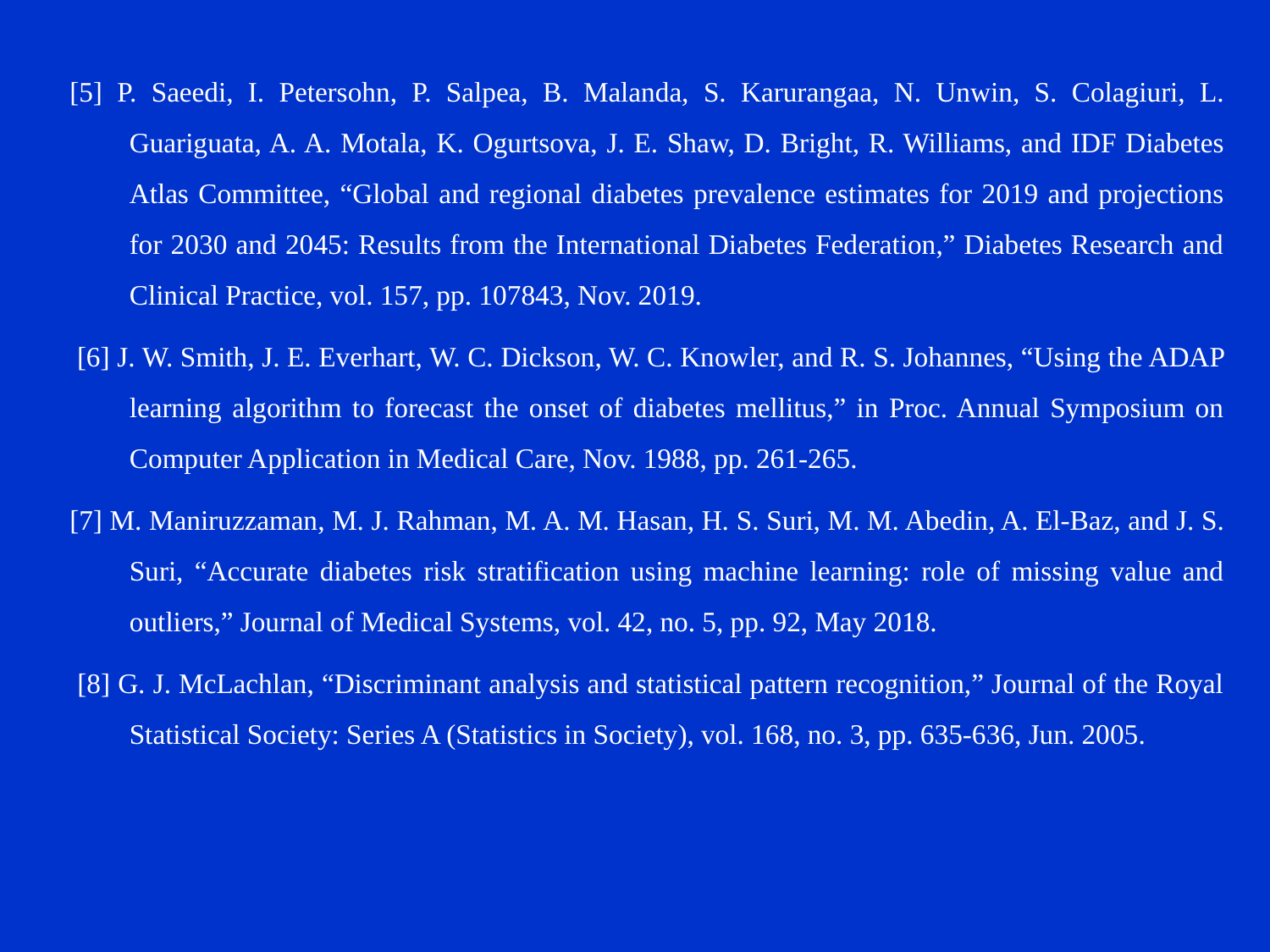

[5] P. Saeedi, I. Petersohn, P. Salpea, B. Malanda, S. Karurangaa, N. Unwin, S. Colagiuri, L. Guariguata, A. A. Motala, K. Ogurtsova, J. E. Shaw, D. Bright, R. Williams, and IDF Diabetes Atlas Committee, “Global and regional diabetes prevalence estimates for 2019 and projections for 2030 and 2045: Results from the International Diabetes Federation,” Diabetes Research and Clinical Practice, vol. 157, pp. 107843, Nov. 2019.
 [6] J. W. Smith, J. E. Everhart, W. C. Dickson, W. C. Knowler, and R. S. Johannes, “Using the ADAP learning algorithm to forecast the onset of diabetes mellitus,” in Proc. Annual Symposium on Computer Application in Medical Care, Nov. 1988, pp. 261-265.
[7] M. Maniruzzaman, M. J. Rahman, M. A. M. Hasan, H. S. Suri, M. M. Abedin, A. El-Baz, and J. S. Suri, “Accurate diabetes risk stratification using machine learning: role of missing value and outliers,” Journal of Medical Systems, vol. 42, no. 5, pp. 92, May 2018.
 [8] G. J. McLachlan, “Discriminant analysis and statistical pattern recognition,” Journal of the Royal Statistical Society: Series A (Statistics in Society), vol. 168, no. 3, pp. 635-636, Jun. 2005.